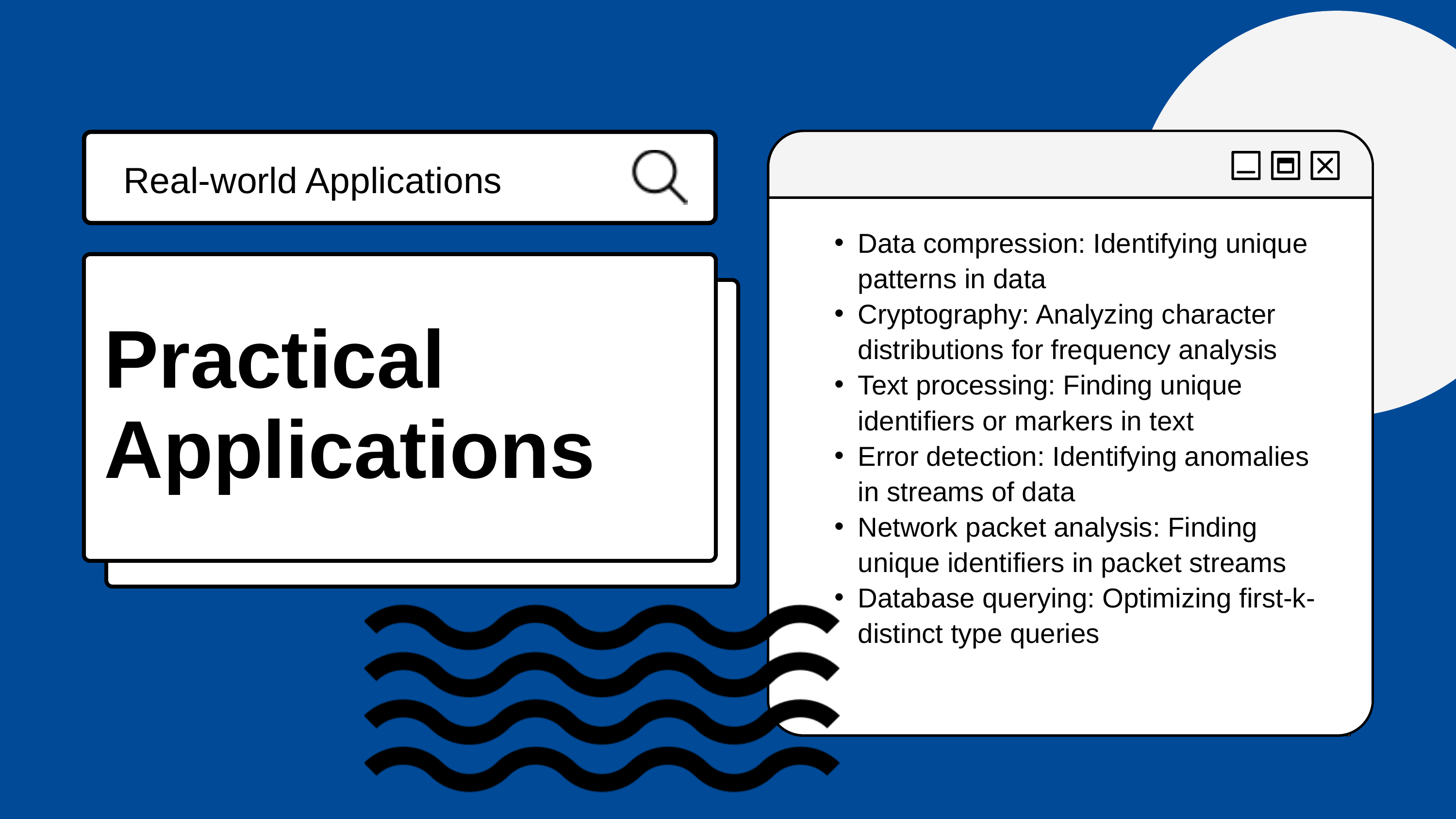

Real-world Applications
Data compression: Identifying unique patterns in data
Cryptography: Analyzing character distributions for frequency analysis
Text processing: Finding unique identifiers or markers in text
Error detection: Identifying anomalies in streams of data
Network packet analysis: Finding unique identifiers in packet streams
Database querying: Optimizing first-k-distinct type queries

Practical Applications